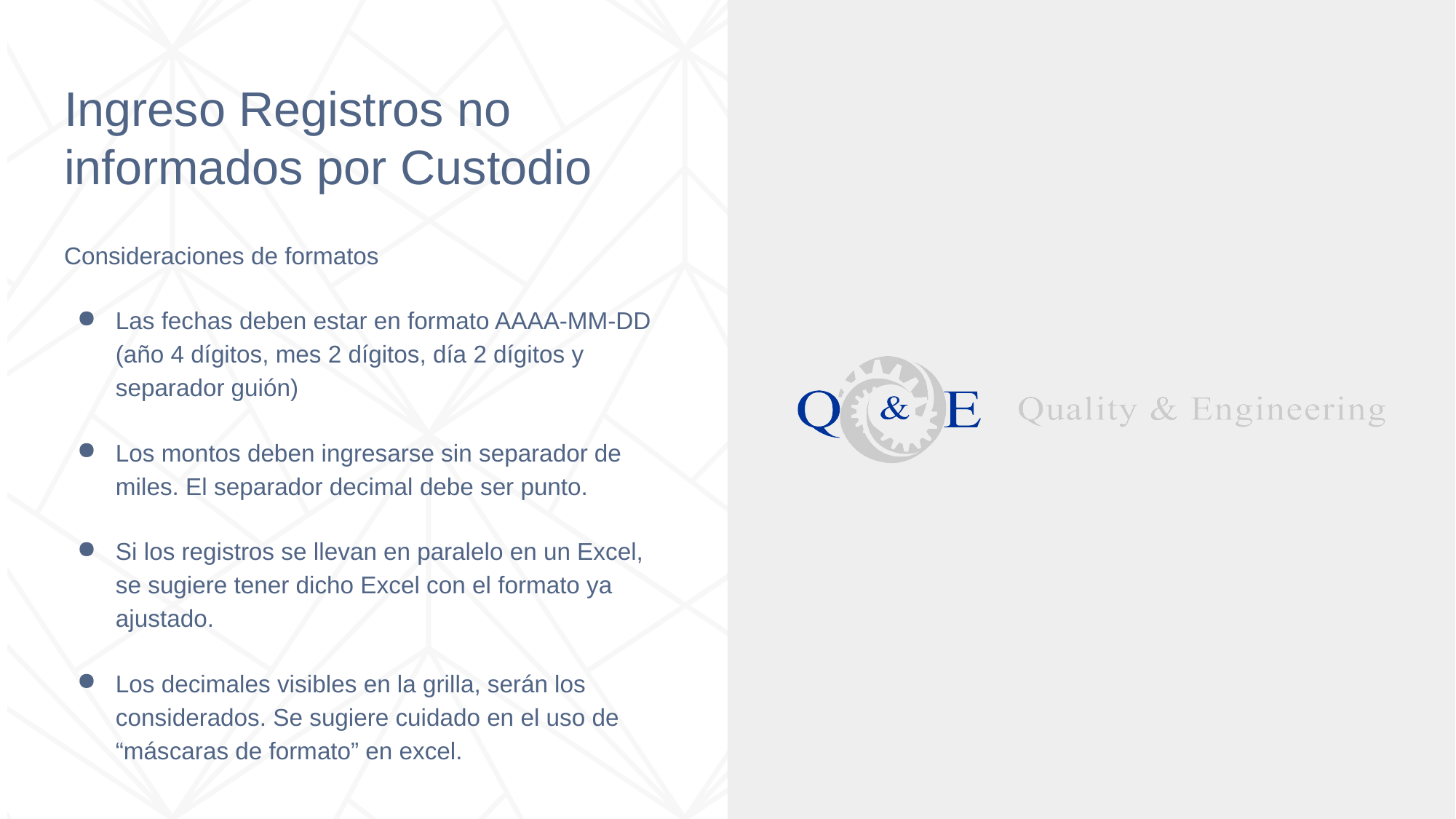

# Ingreso Registros no informados por Custodio
Consideraciones de formatos
Las fechas deben estar en formato AAAA-MM-DD (año 4 dígitos, mes 2 dígitos, día 2 dígitos y separador guión)
Los montos deben ingresarse sin separador de miles. El separador decimal debe ser punto.
Si los registros se llevan en paralelo en un Excel, se sugiere tener dicho Excel con el formato ya ajustado.
Los decimales visibles en la grilla, serán los considerados. Se sugiere cuidado en el uso de “máscaras de formato” en excel.